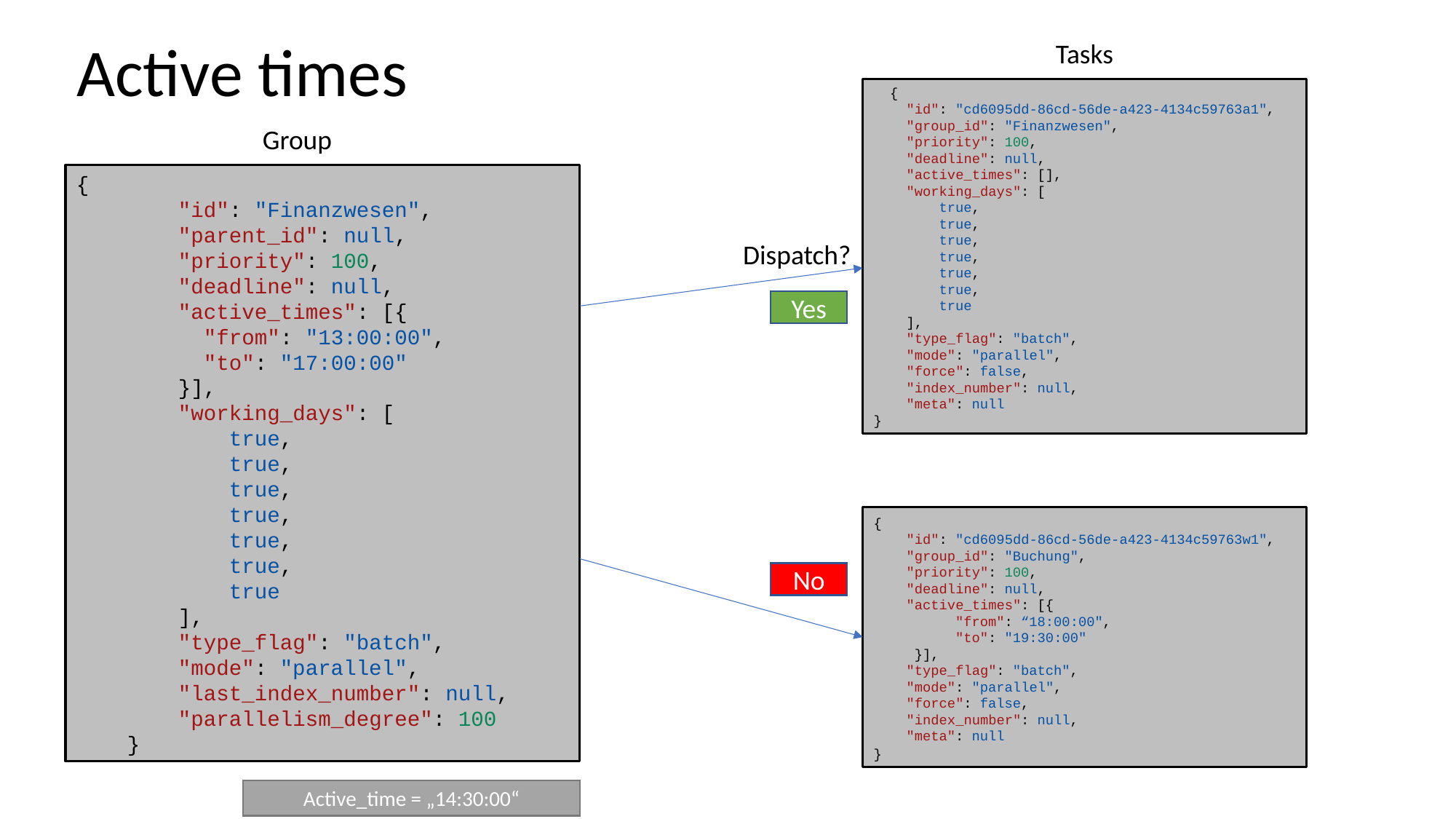

# Active times
Tasks
  {
    "id": "cd6095dd-86cd-56de-a423-4134c59763a1",
    "group_id": "Finanzwesen",
    "priority": 100,
    "deadline": null,
    "active_times": [],
    "working_days": [
        true,
        true,
        true,
        true,
        true,
        true,
        true
    ],
    "type_flag": "batch",
    "mode": "parallel",
    "force": false,
    "index_number": null,
    "meta": null
}
Group
{
        "id": "Finanzwesen",
        "parent_id": null,
        "priority": 100,
        "deadline": null,
        "active_times": [{
          "from": "13:00:00",
          "to": "17:00:00"
        }],
        "working_days": [
            true,
            true,
            true,
            true,
            true,
            true,
            true
        ],
        "type_flag": "batch",
        "mode": "parallel",
        "last_index_number": null,
        "parallelism_degree": 100
    }
Dispatch?
Yes
{
    "id": "cd6095dd-86cd-56de-a423-4134c59763w1",
    "group_id": "Buchung",
    "priority": 100,
    "deadline": null,
    "active_times": [{
          "from": “18:00:00",
          "to": "19:30:00"
     }],
    "type_flag": "batch",
    "mode": "parallel",
    "force": false,
    "index_number": null,
    "meta": null
}
No
Active_time = „14:30:00“